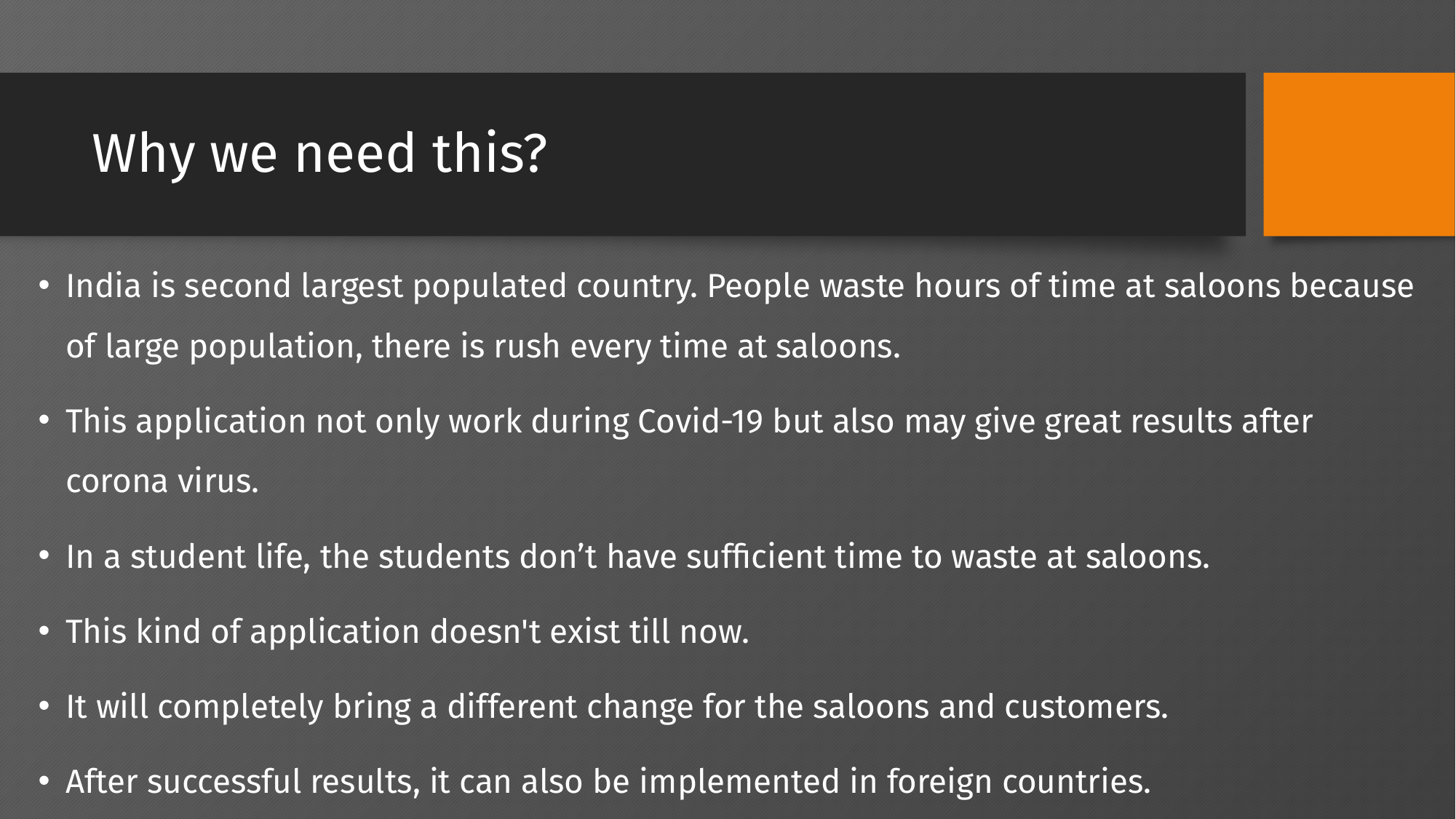

# Why we need this?
India is second largest populated country. People waste hours of time at saloons because of large population, there is rush every time at saloons.
This application not only work during Covid-19 but also may give great results after corona virus.
In a student life, the students don’t have sufficient time to waste at saloons.
This kind of application doesn't exist till now.
It will completely bring a different change for the saloons and customers.
After successful results, it can also be implemented in foreign countries.